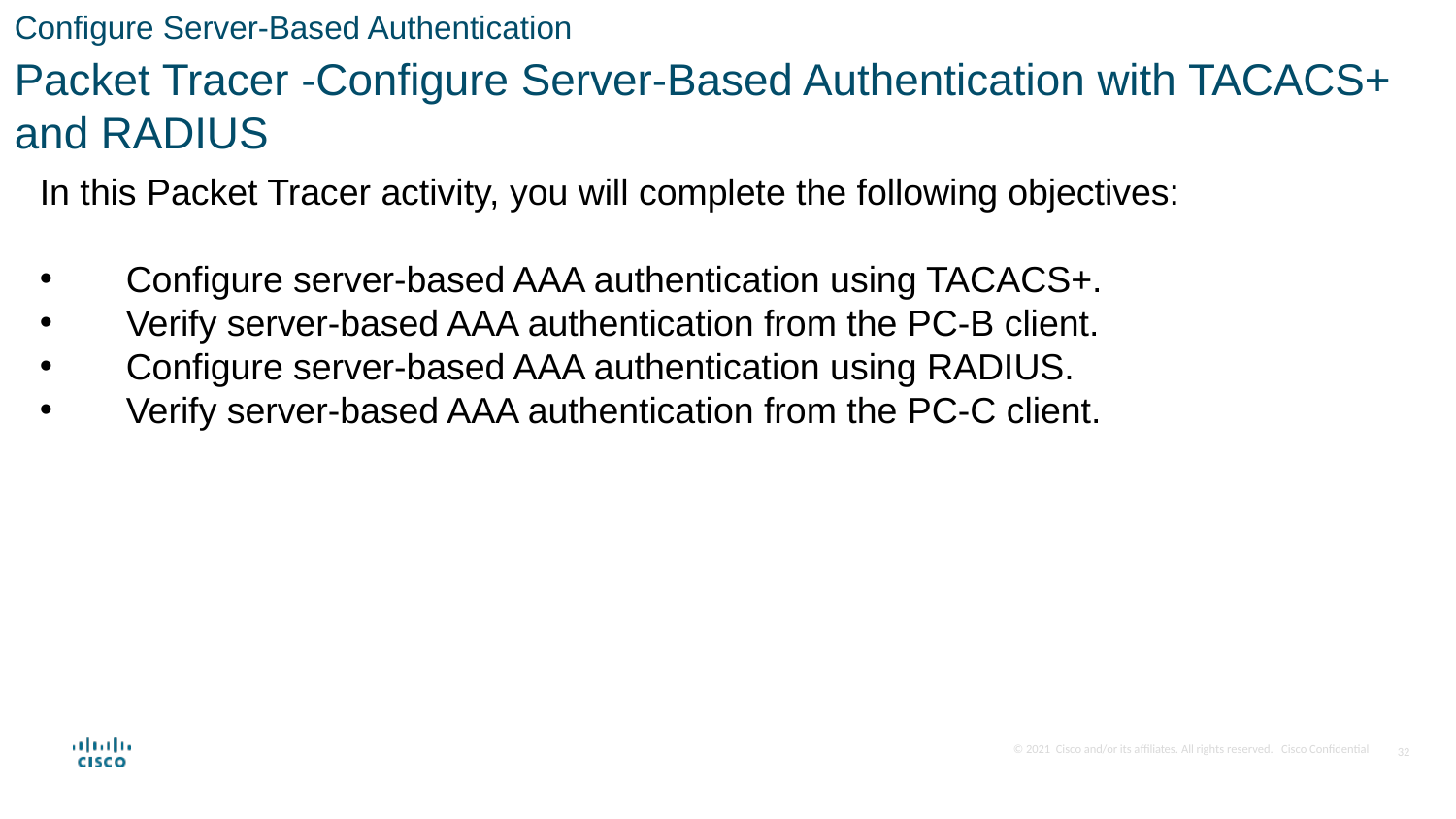

Configure Server-Based Authentication
Packet Tracer -Configure Server-Based Authentication with TACACS+ and RADIUS
In this Packet Tracer activity, you will complete the following objectives:

    Configure server-based AAA authentication using TACACS+.
    Verify server-based AAA authentication from the PC-B client.
    Configure server-based AAA authentication using RADIUS.
    Verify server-based AAA authentication from the PC-C client.
32